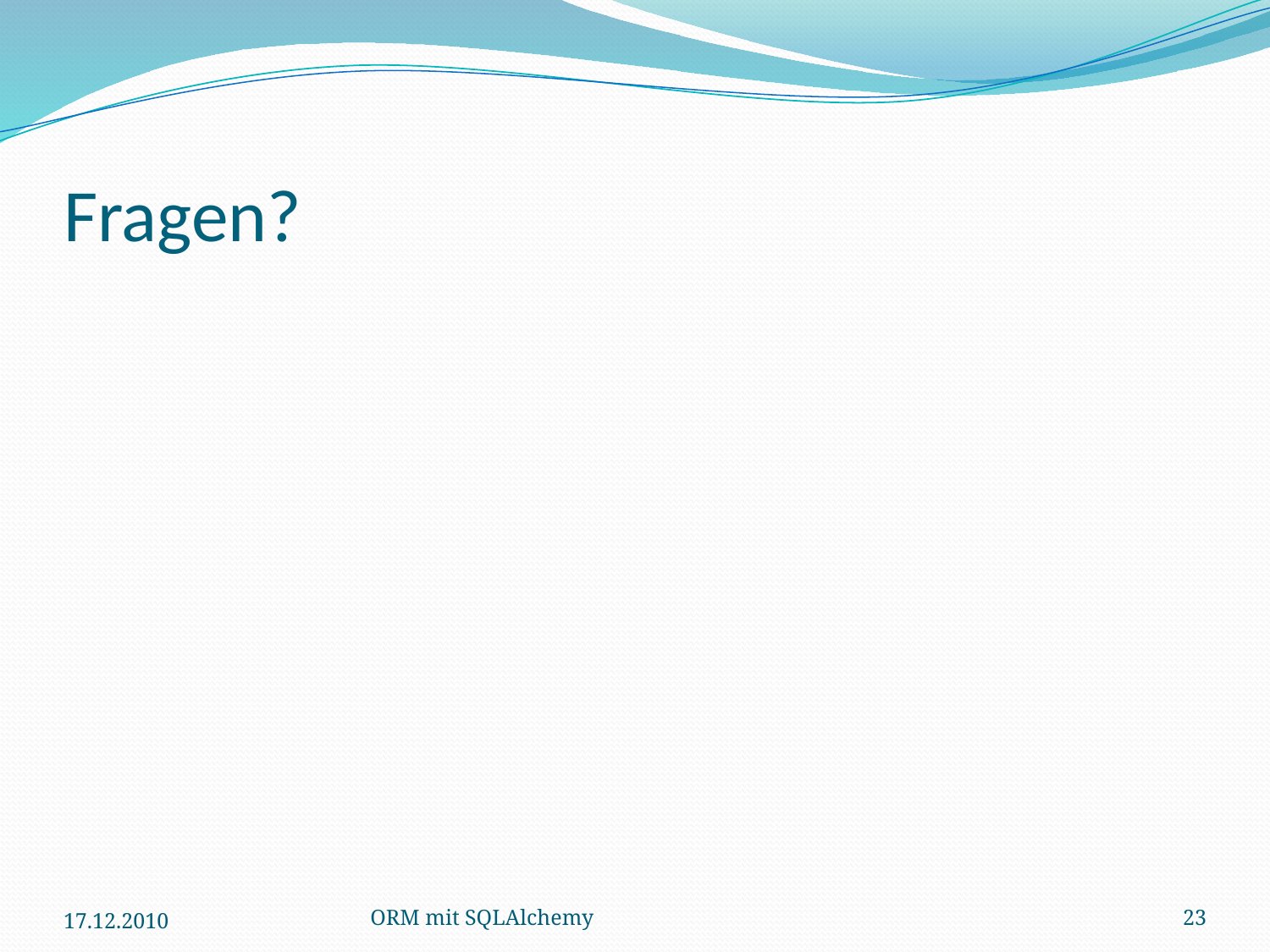

# Fragen?

17.12.2010
ORM mit SQLAlchemy
23